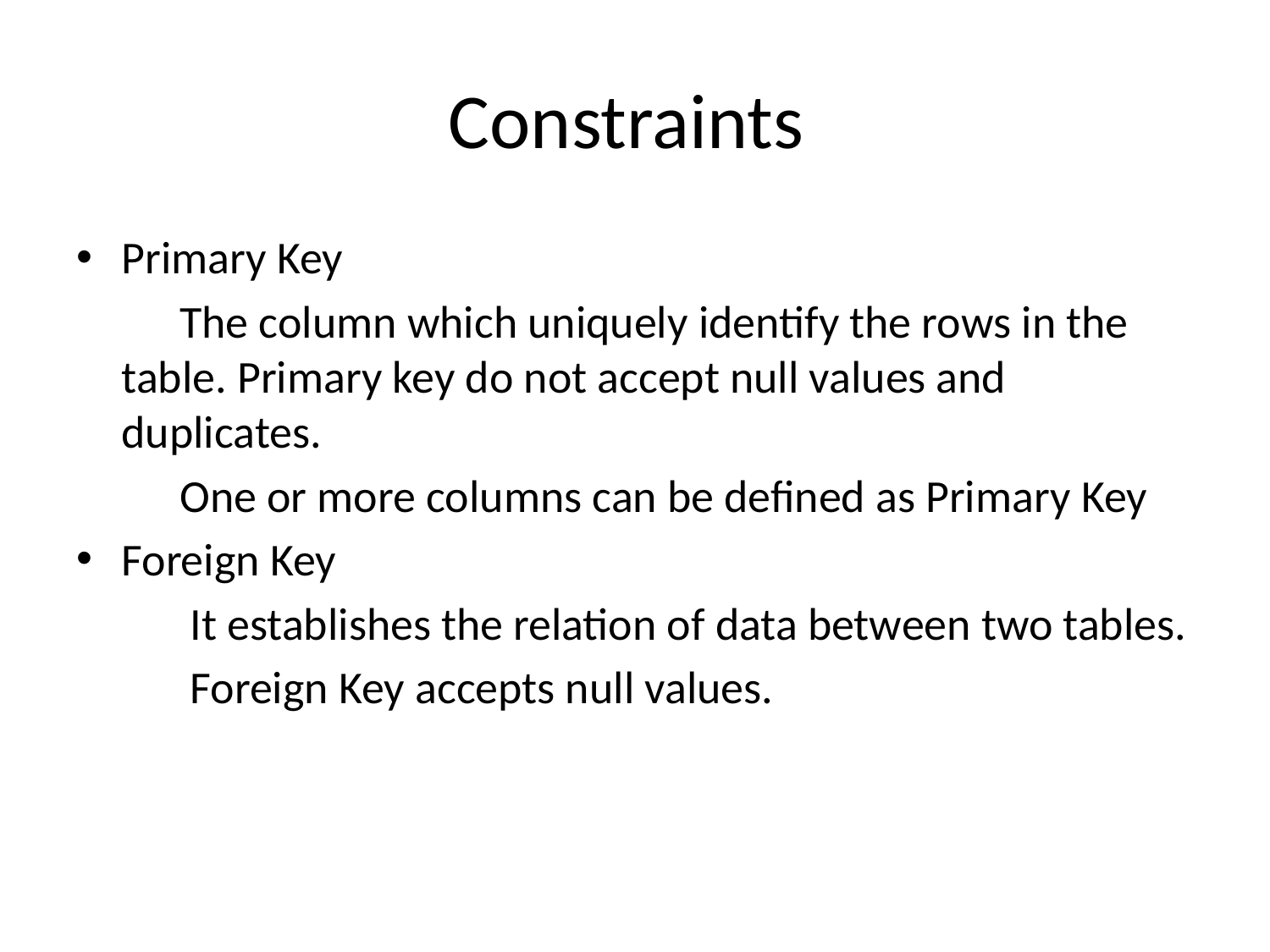

# Constraints
Primary Key
          The column which uniquely identify the rows in the table. Primary key do not accept null values and duplicates.
          One or more columns can be defined as Primary Key
Foreign Key
           It establishes the relation of data between two tables.
           Foreign Key accepts null values.